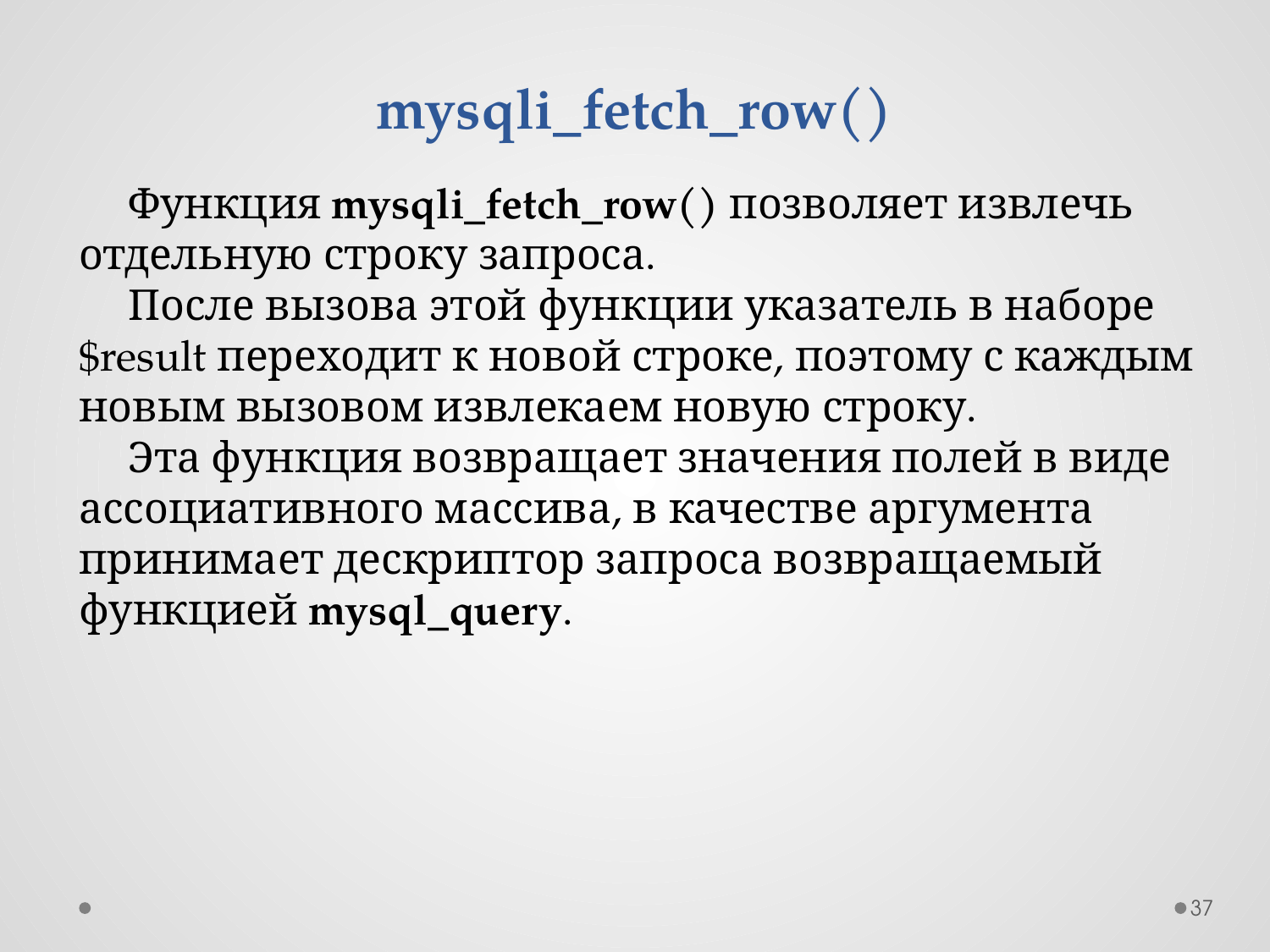

# mysqli_fetch_row()
Функция mysqli_fetch_row() позволяет извлечь отдельную строку запроса.
После вызова этой функции указатель в наборе $result переходит к новой строке, поэтому с каждым новым вызовом извлекаем новую строку.
Эта функция возвращает значения полей в виде ассоциативного массива, в качестве аргумента принимает дескриптор запроса возвращаемый функцией mysql_query.
37